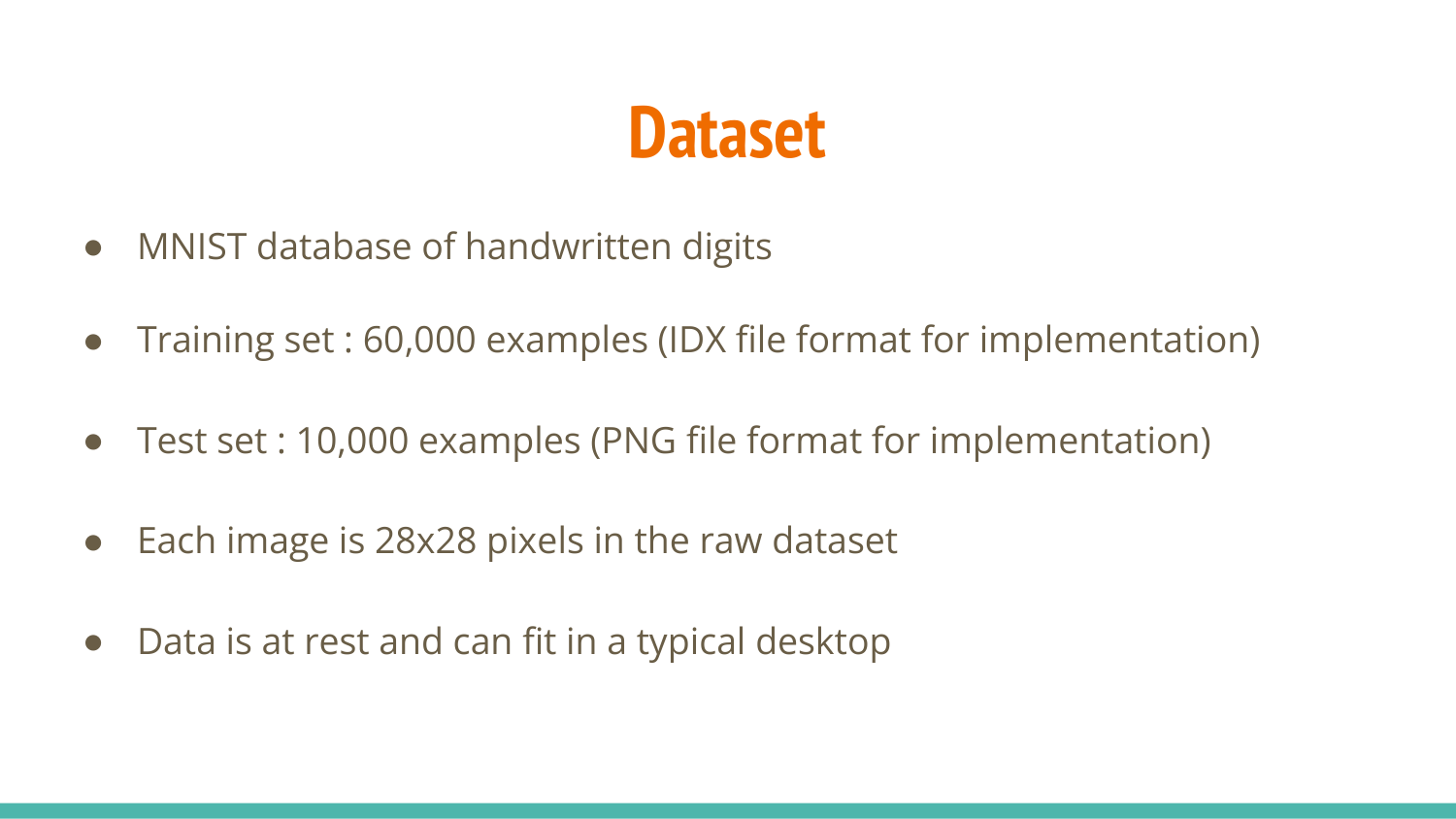

# Dataset
MNIST database of handwritten digits
Training set : 60,000 examples (IDX file format for implementation)
Test set : 10,000 examples (PNG file format for implementation)
Each image is 28x28 pixels in the raw dataset
Data is at rest and can fit in a typical desktop